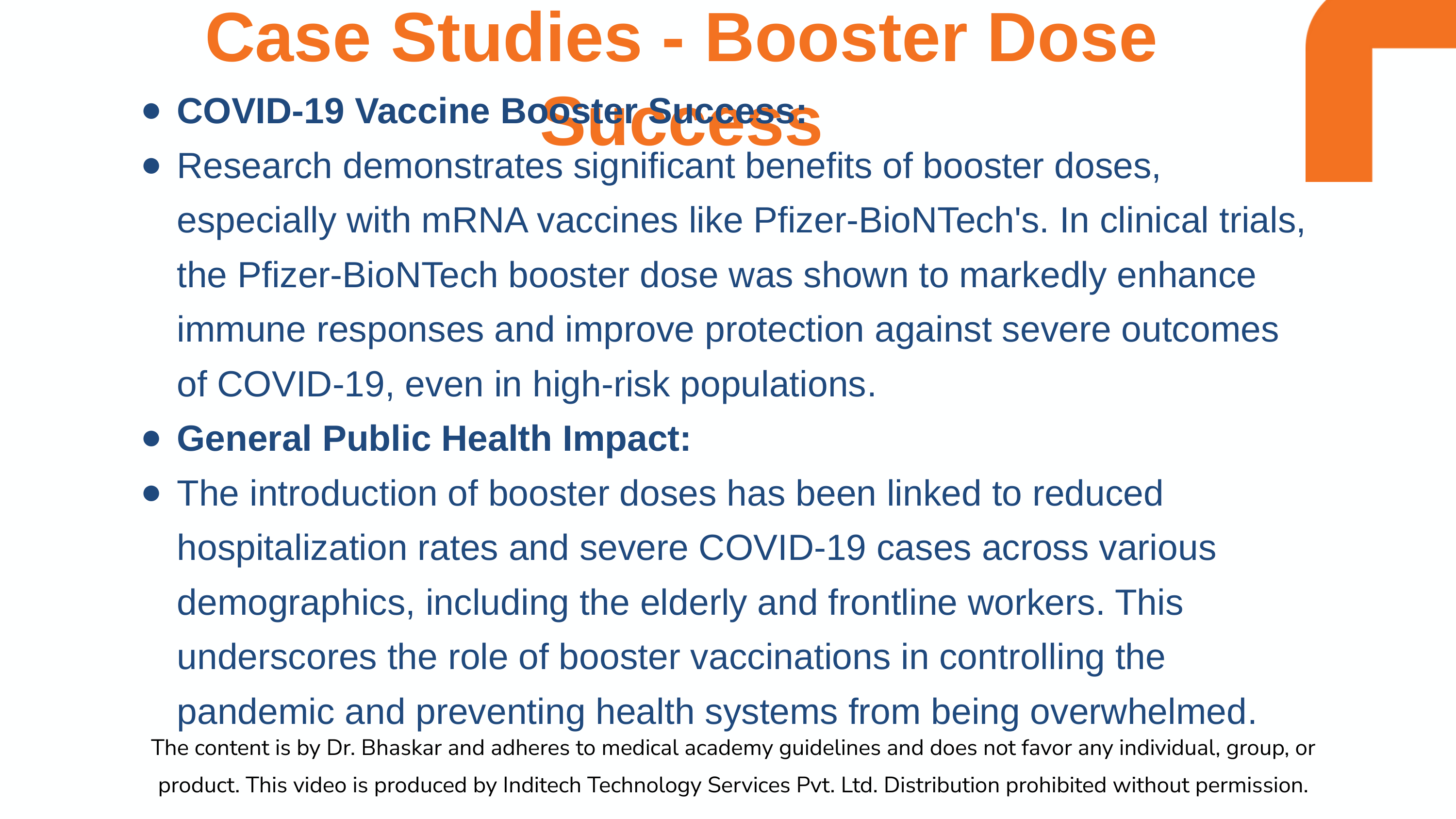

Case Studies - Booster Dose Success
COVID-19 Vaccine Booster Success:
Research demonstrates significant benefits of booster doses, especially with mRNA vaccines like Pfizer-BioNTech's. In clinical trials, the Pfizer-BioNTech booster dose was shown to markedly enhance immune responses and improve protection against severe outcomes of COVID-19, even in high-risk populations​.
General Public Health Impact:
The introduction of booster doses has been linked to reduced hospitalization rates and severe COVID-19 cases across various demographics, including the elderly and frontline workers. This underscores the role of booster vaccinations in controlling the pandemic and preventing health systems from being overwhelmed​.
The content is by Dr. Bhaskar and adheres to medical academy guidelines and does not favor any individual, group, or product. This video is produced by Inditech Technology Services Pvt. Ltd. Distribution prohibited without permission.